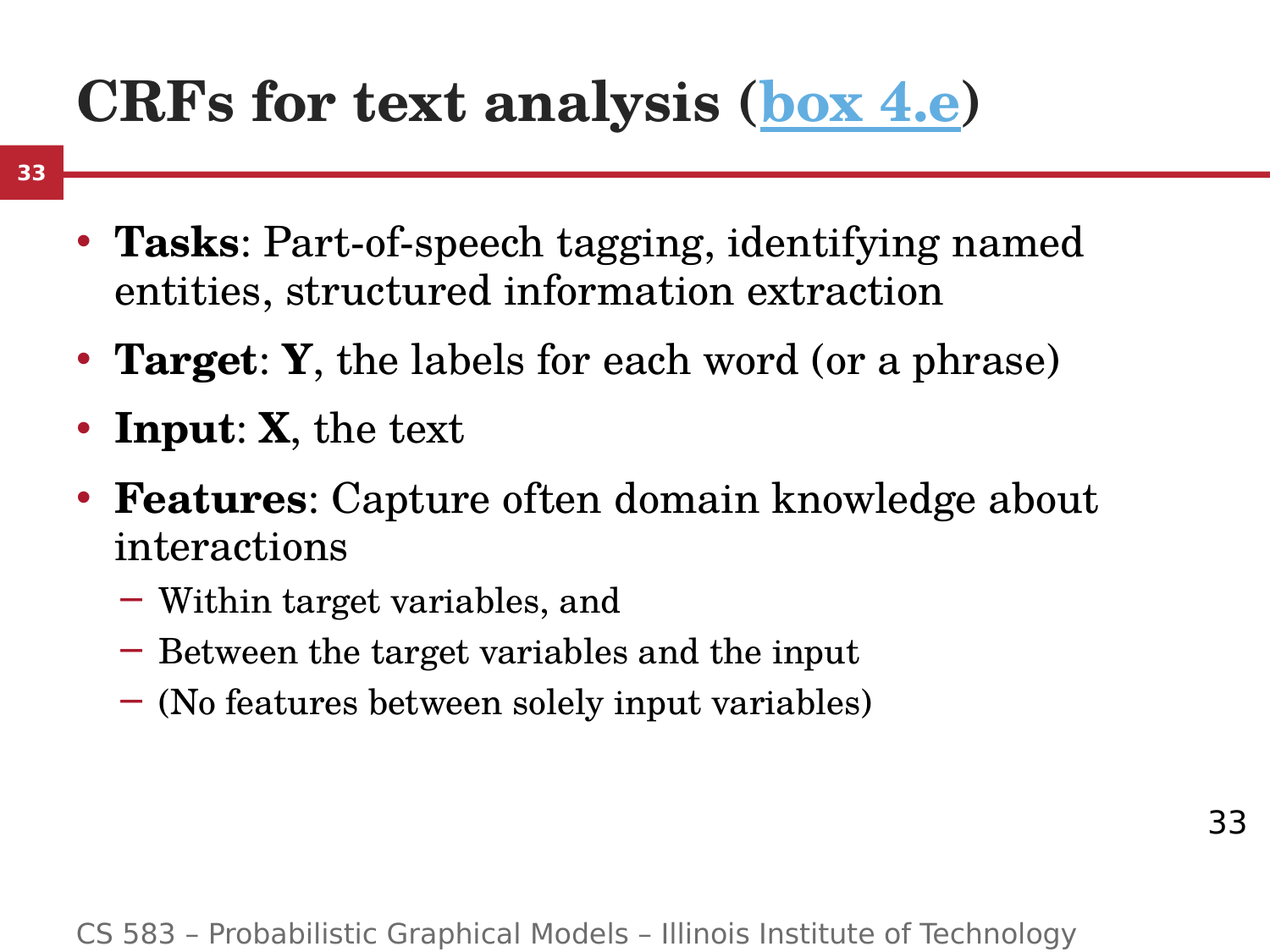

# CRFs for text analysis (box 4.e)
Tasks: Part-of-speech tagging, identifying named entities, structured information extraction
Target: Y, the labels for each word (or a phrase)
Input: X, the text
Features: Capture often domain knowledge about interactions
Within target variables, and
Between the target variables and the input
(No features between solely input variables)
33
CS 583 – Probabilistic Graphical Models – Illinois Institute of Technology